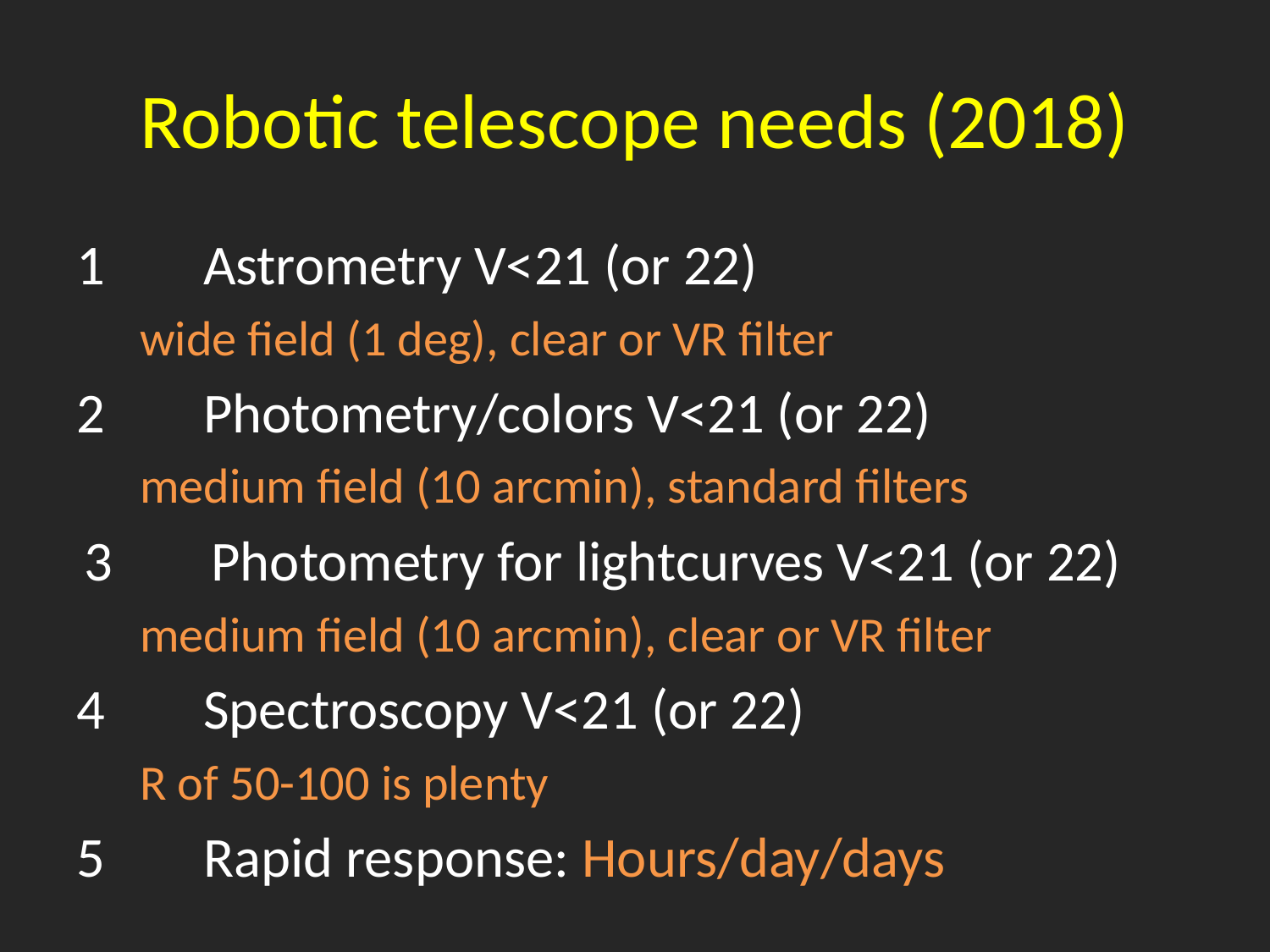

# Robotic telescope needs (2018)
1	Astrometry V<21 (or 22)
wide field (1 deg), clear or VR filter
2	Photometry/colors V<21 (or 22)
medium field (10 arcmin), standard filters
3	Photometry for lightcurves V<21 (or 22)
medium field (10 arcmin), clear or VR filter
4	Spectroscopy V<21 (or 22)
R of 50-100 is plenty
5	Rapid response: Hours/day/days